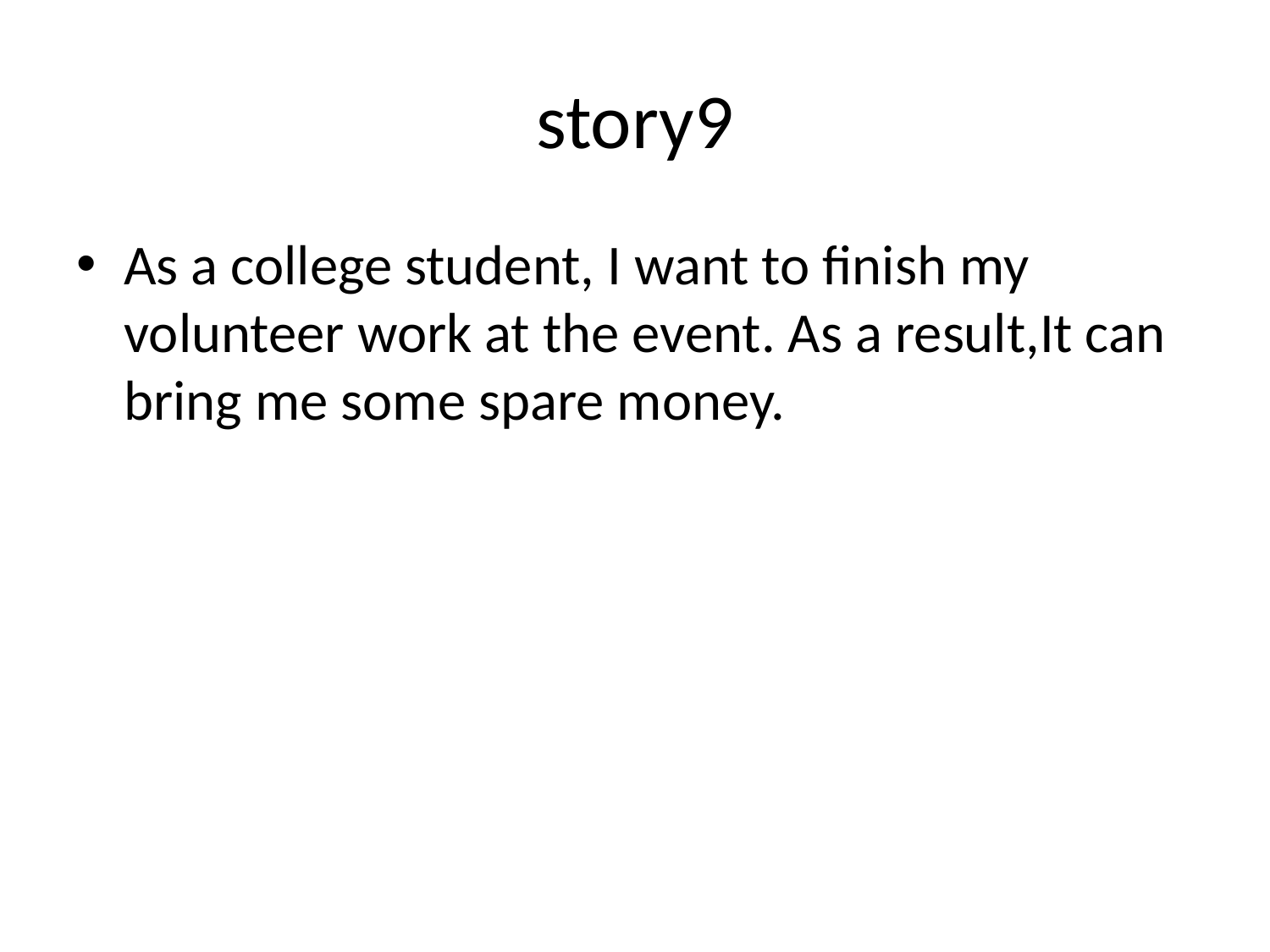

# story9
As a college student, I want to finish my volunteer work at the event. As a result,It can bring me some spare money.